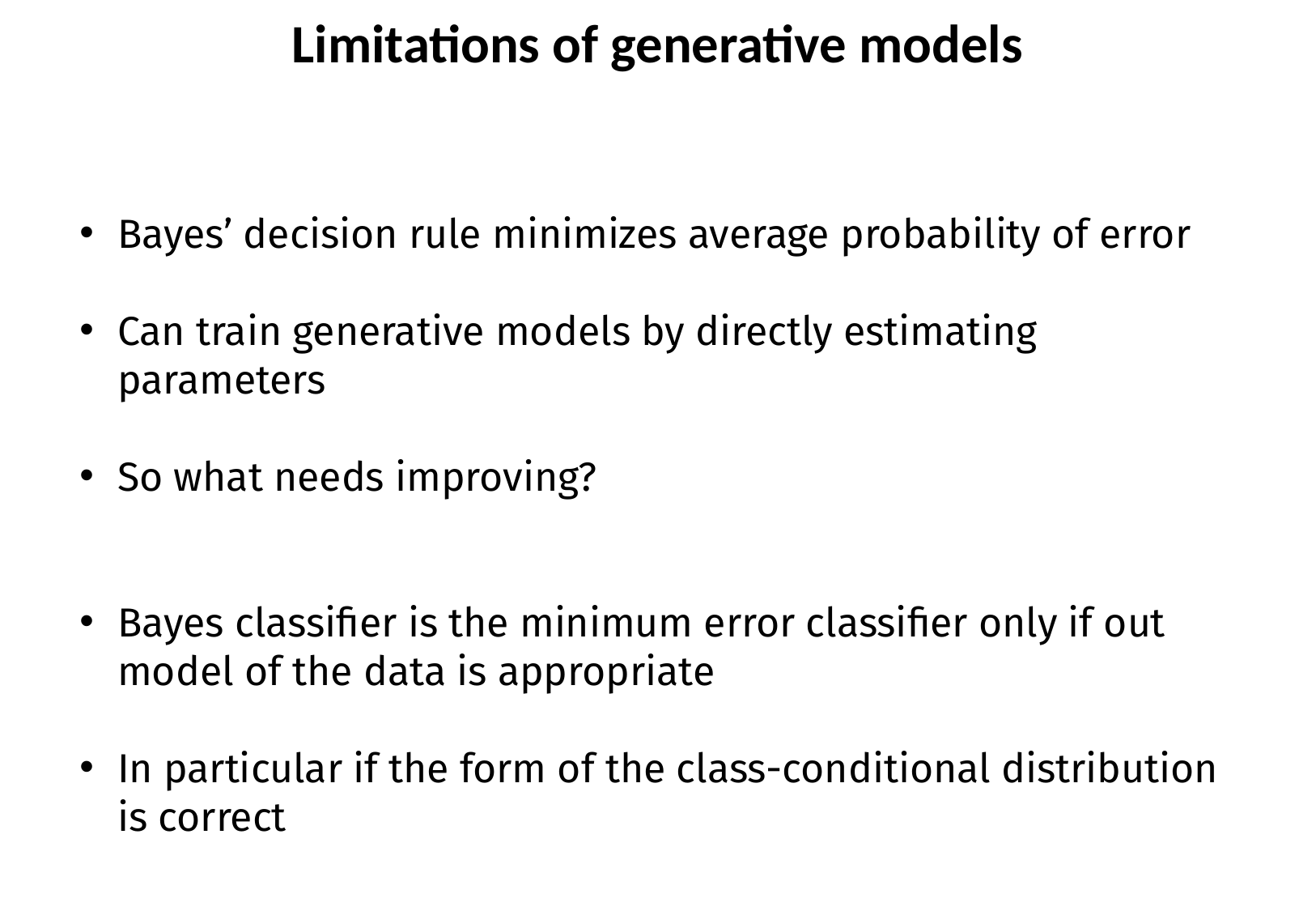

Limitations of generative models
Bayes’ decision rule minimizes average probability of error

Can train generative models by directly estimating parameters

So what needs improving?

Bayes classifier is the minimum error classifier only if out model of the data is appropriate

In particular if the form of the class-conditional distribution is correct